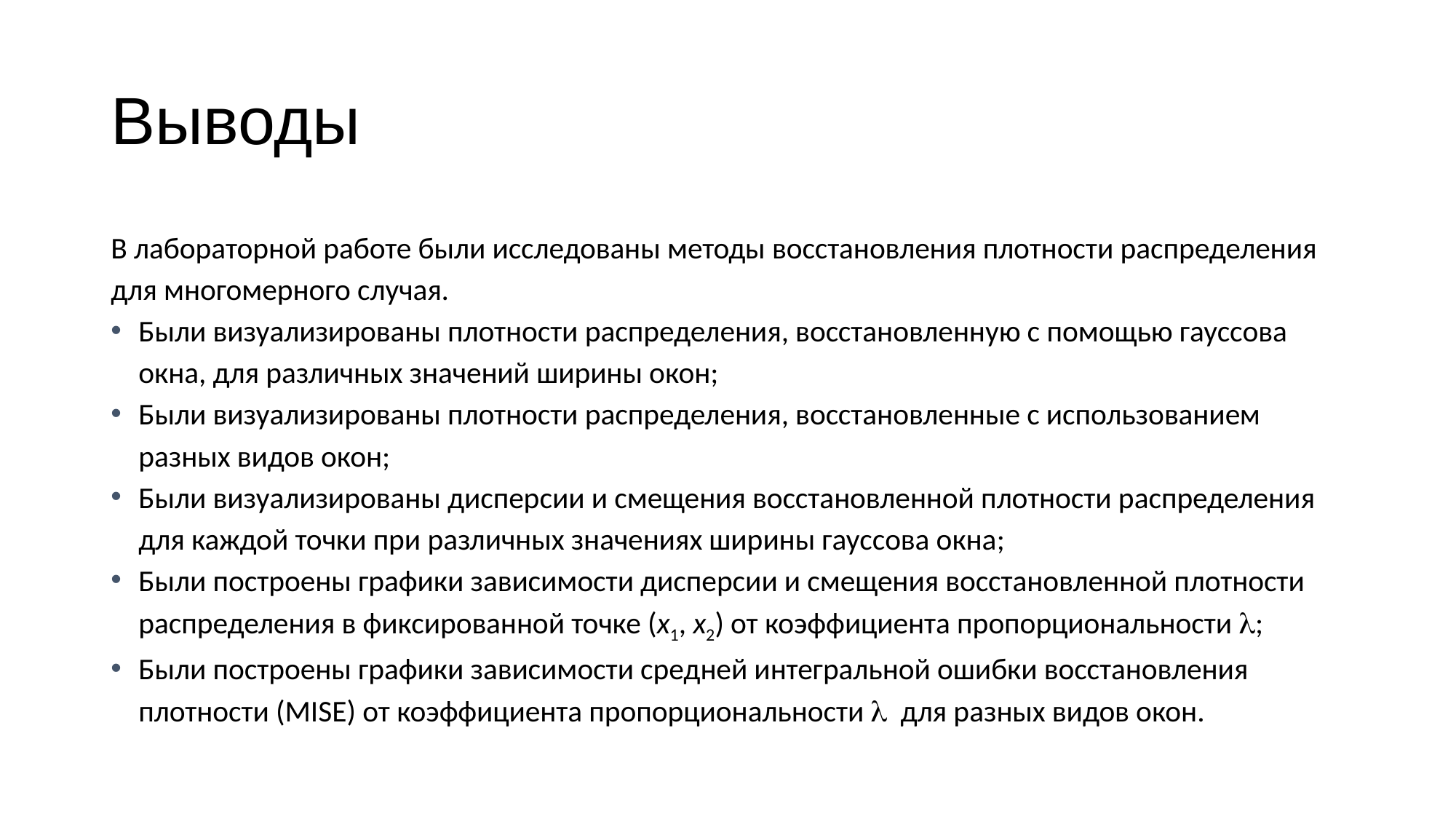

# Выводы
В лабораторной работе были исследованы методы восстановления плотности распределения для многомерного случая.
Были визуализированы плотности распределения, восстановленную с помощью гауссова окна, для различных значений ширины окон;
Были визуализированы плотности распределения, восстановленные с использованием разных видов окон;
Были визуализированы дисперсии и смещения восстановленной плотности распределения для каждой точки при различных значениях ширины гауссова окна;
Были построены графики зависимости дисперсии и смещения восстановленной плотности распределения в фиксированной точке (x1, x2) от коэффициента пропорциональности λ;
Были построены графики зависимости средней интегральной ошибки восстановления плотности (MISE) от коэффициента пропорциональности λ  для разных видов окон.